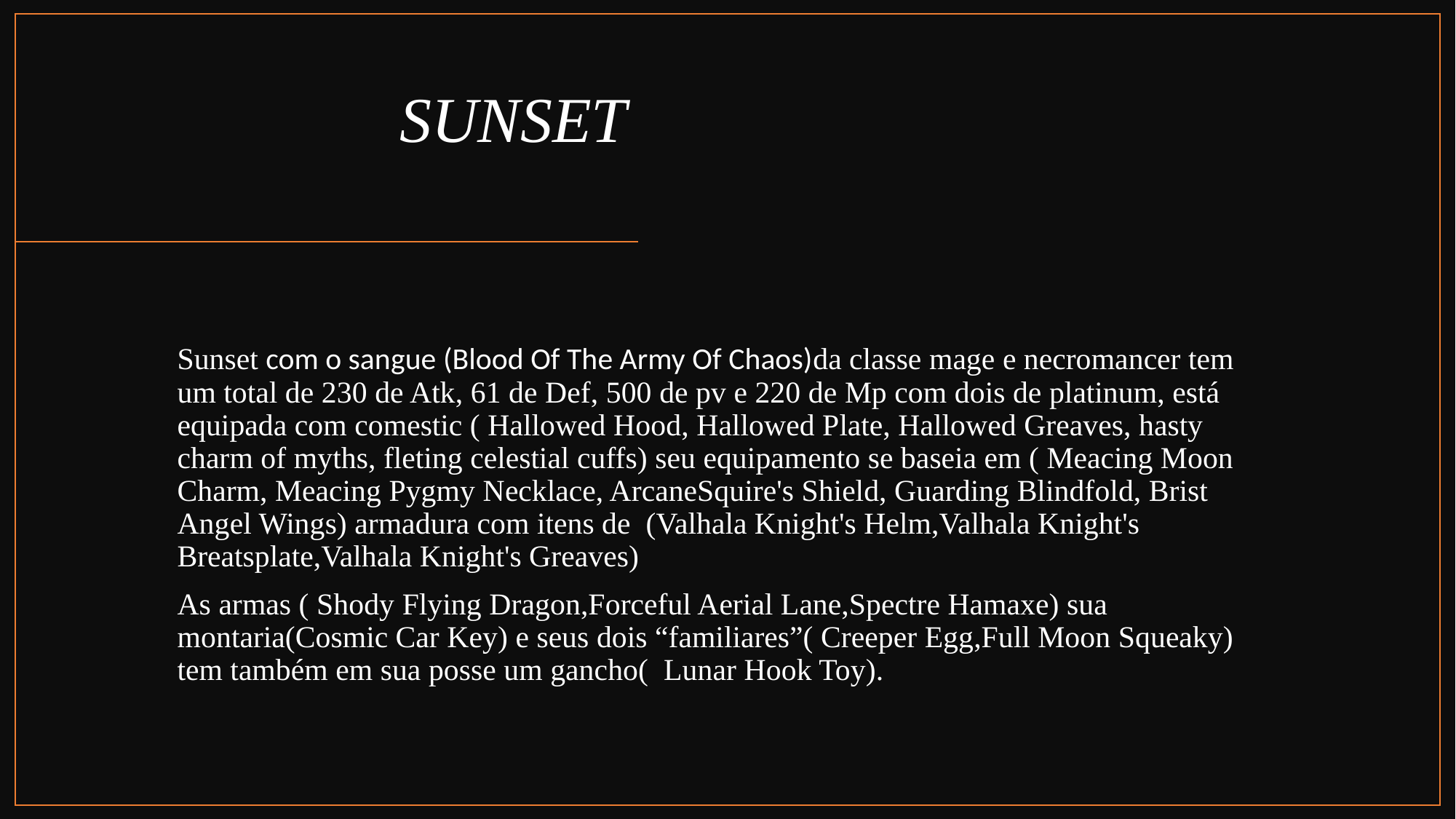

# SUNSET

Sunset com o sangue (Blood Of The Army Of Chaos)da classe mage e necromancer tem um total de 230 de Atk, 61 de Def, 500 de pv e 220 de Mp com dois de platinum, está equipada com comestic ( Hallowed Hood, Hallowed Plate, Hallowed Greaves, hasty charm of myths, fleting celestial cuffs) seu equipamento se baseia em ( Meacing Moon Charm, Meacing Pygmy Necklace, ArcaneSquire's Shield, Guarding Blindfold, Brist Angel Wings) armadura com itens de  (Valhala Knight's Helm,Valhala Knight's Breatsplate,Valhala Knight's Greaves)
As armas ( Shody Flying Dragon,Forceful Aerial Lane,Spectre Hamaxe) sua montaria(Cosmic Car Key) e seus dois “familiares”( Creeper Egg,Full Moon Squeaky) tem também em sua posse um gancho(  Lunar Hook Toy).